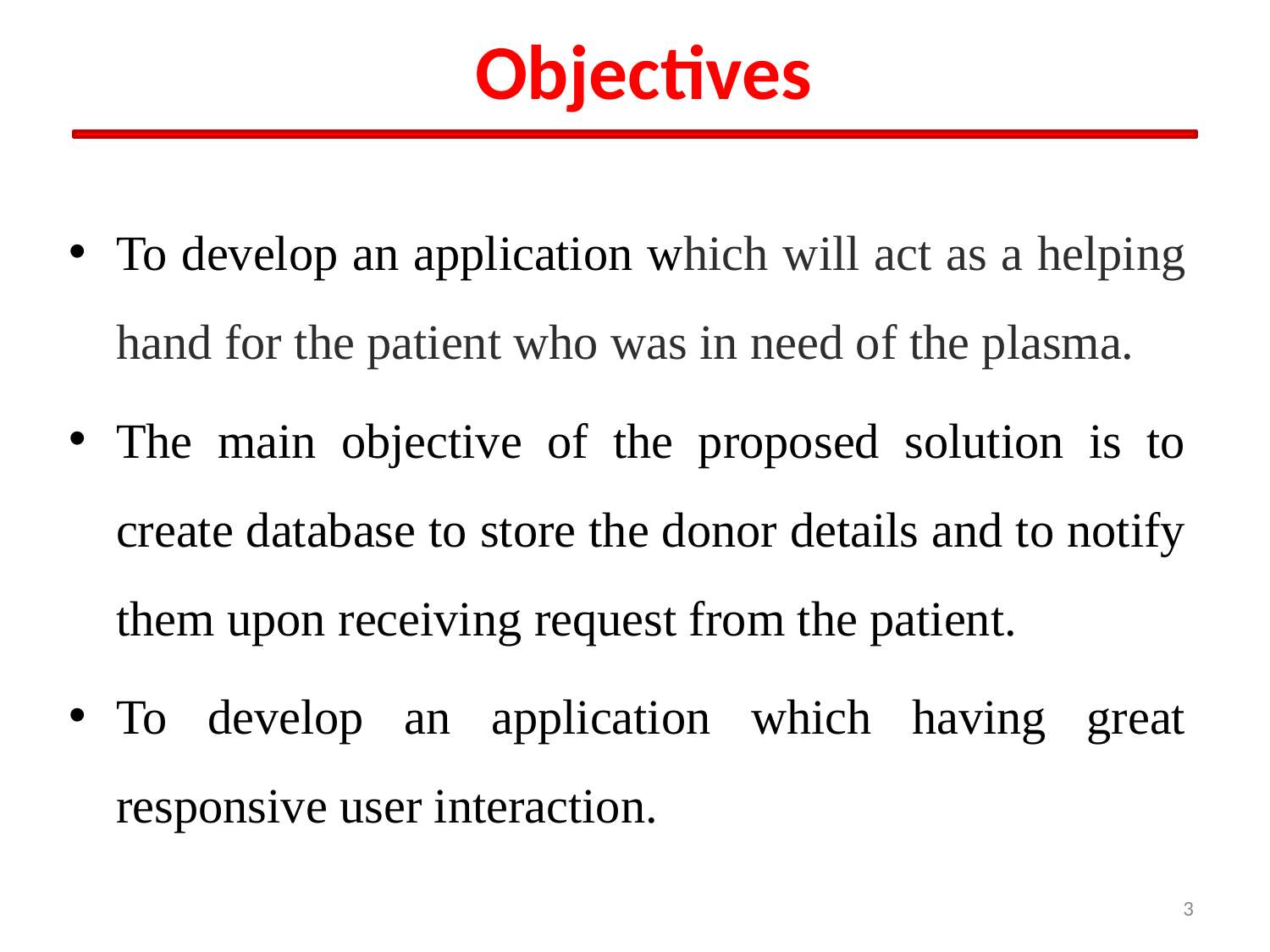

# Objectives

To develop an application which will act as a helping hand for the patient who was in need of the plasma.
The main objective of the proposed solution is to create database to store the donor details and to notify them upon receiving request from the patient.
To develop an application which having great responsive user interaction.

3